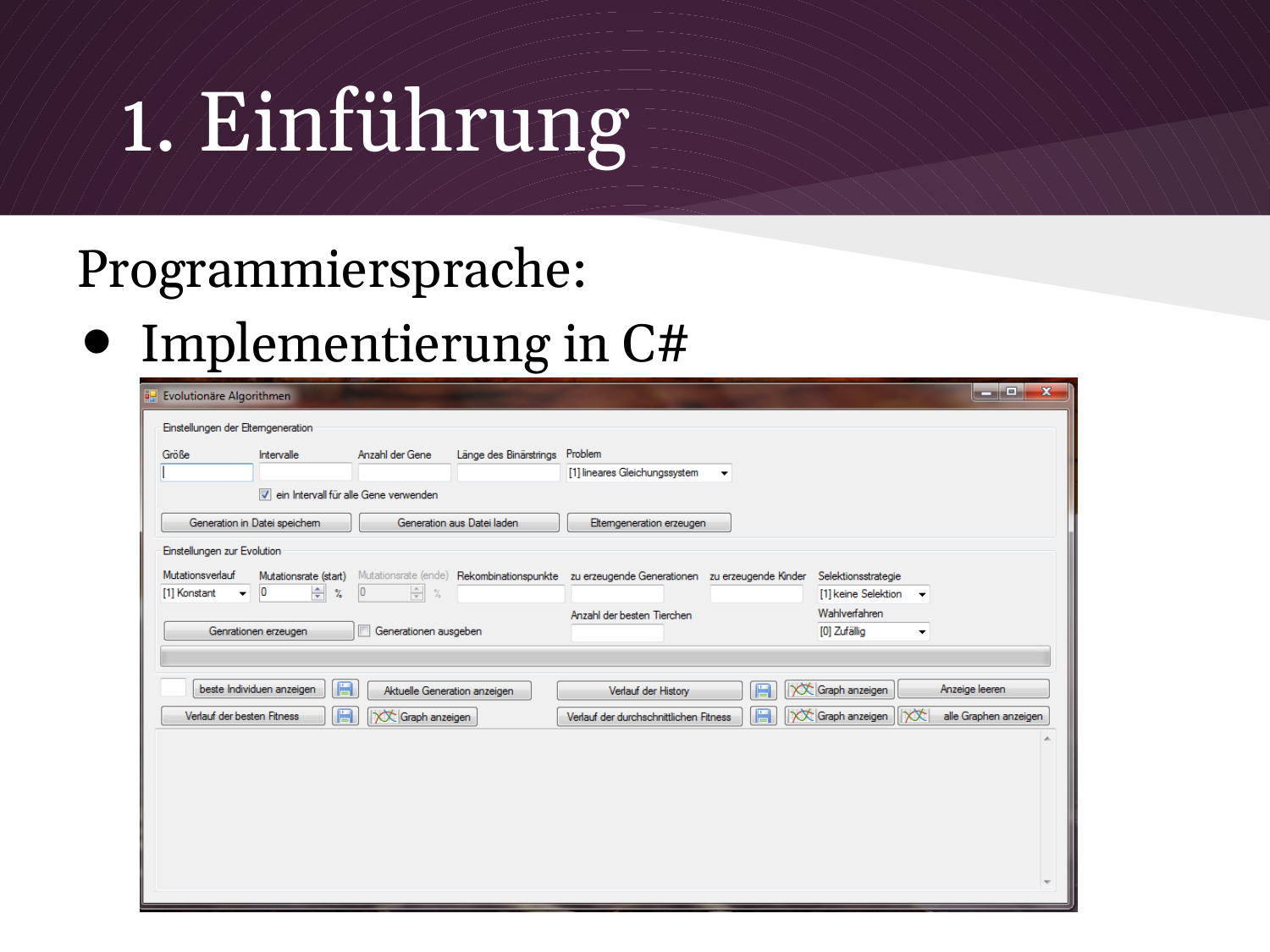

# 1. Einführung
Programmiersprache:
Implementierung in C#